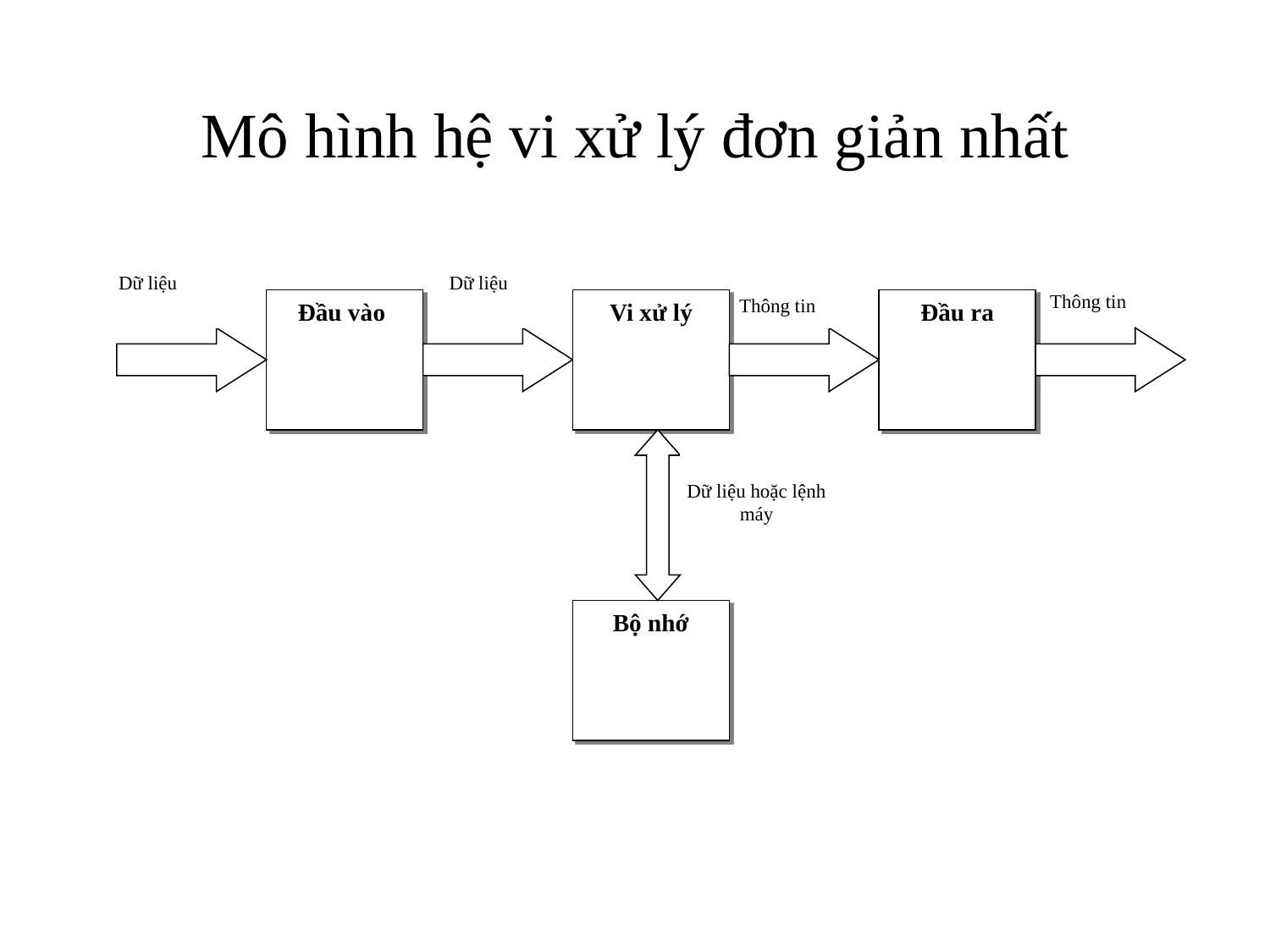

# Mô hình hệ vi xử lý đơn giản nhất
Dữ liệu
Dữ liệu
Thông tin
Thông tin
Đầu vào
Vi xử lý
Đầu ra

Dữ liệu hoặc lệnh máy
Bộ nhớ